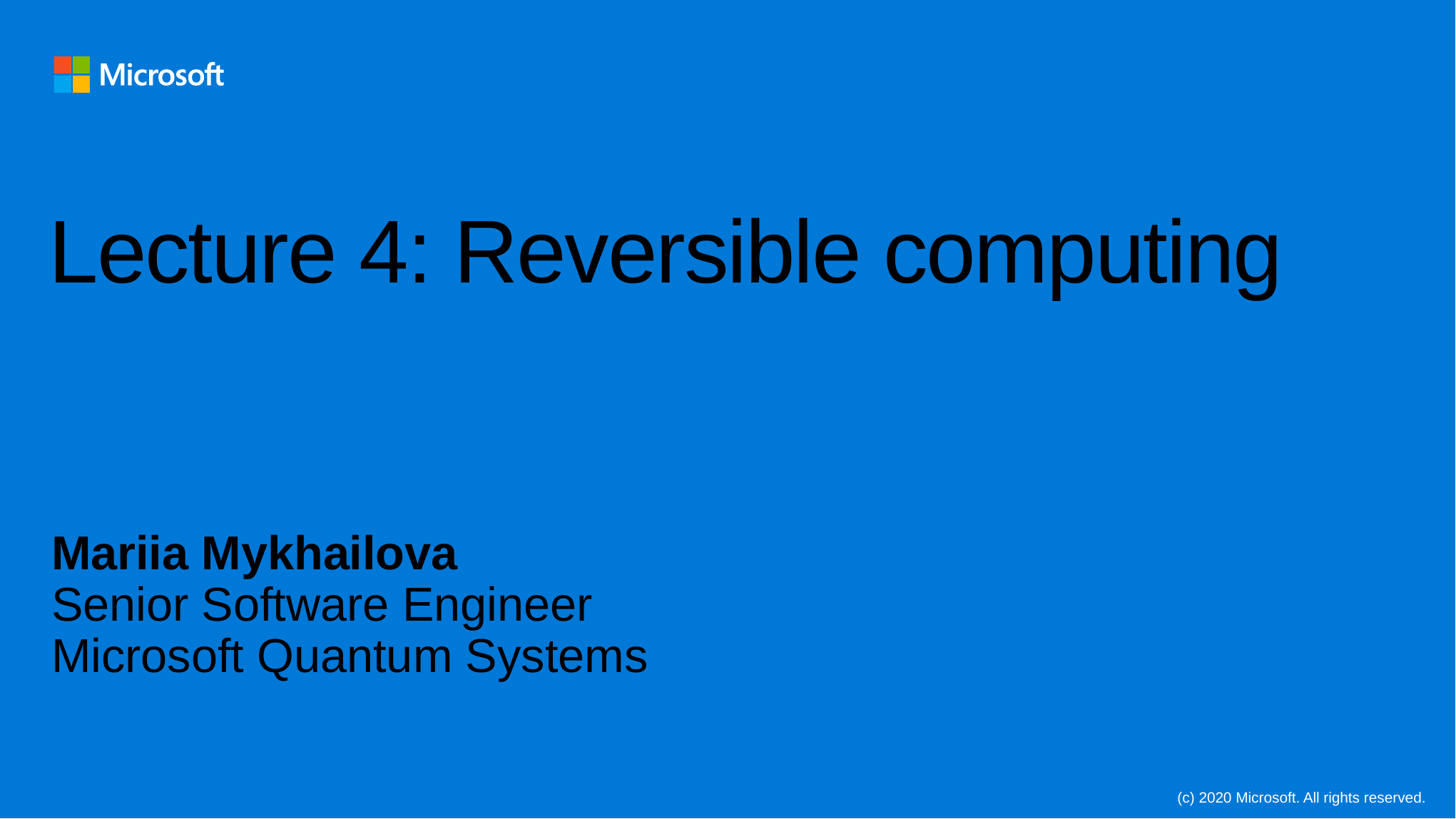

Lecture 4: Reversible computing
Mariia Mykhailova
Senior Software Engineer
Microsoft Quantum Systems
(c) 2020 Microsoft. All rights reserved.